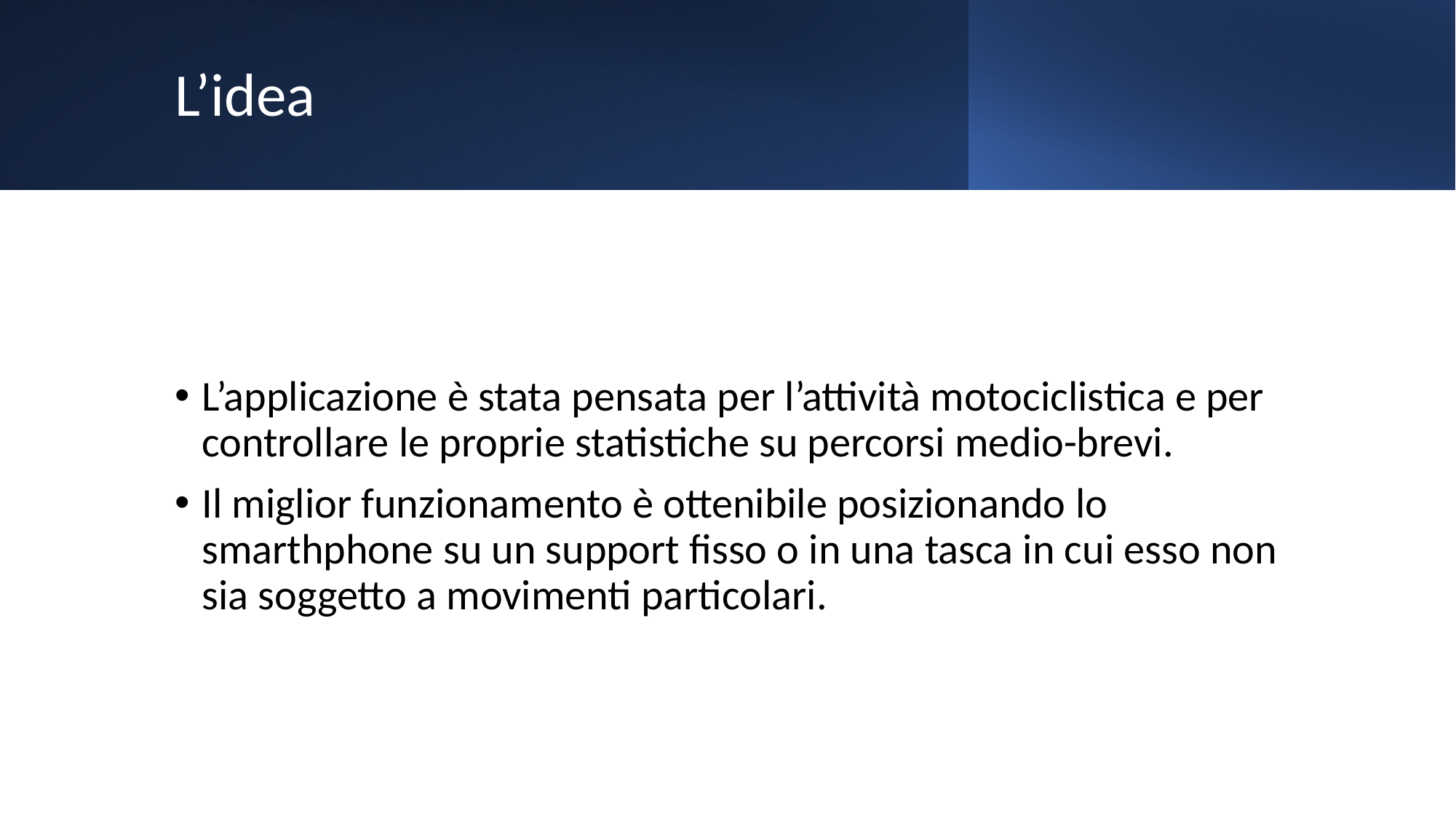

# L’idea
L’applicazione è stata pensata per l’attività motociclistica e per controllare le proprie statistiche su percorsi medio-brevi.
Il miglior funzionamento è ottenibile posizionando lo smarthphone su un support fisso o in una tasca in cui esso non sia soggetto a movimenti particolari.